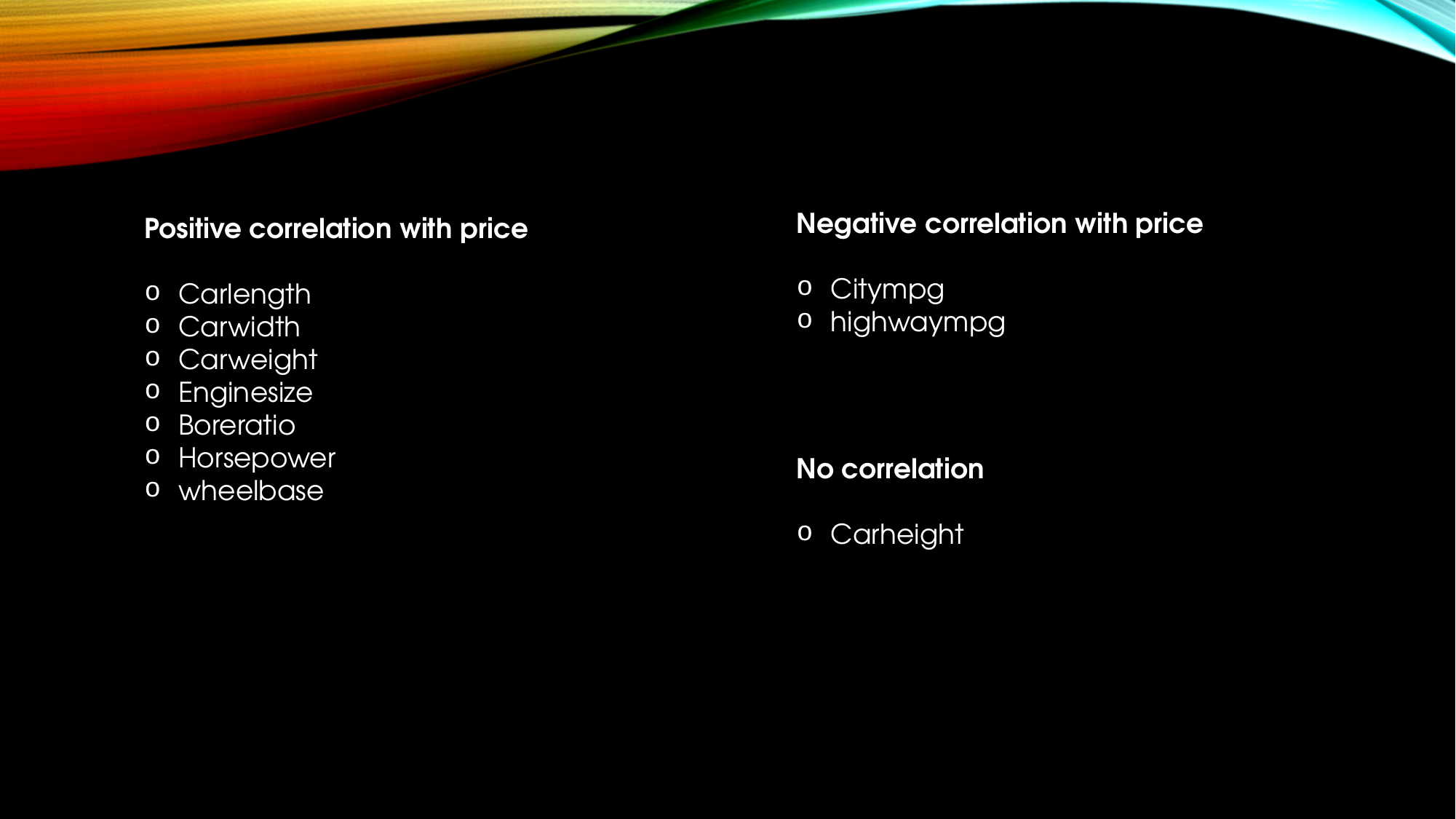

Negative correlation with price

Citympg
highwaympg
Positive correlation with price

Carlength
Carwidth
Carweight
Enginesize
Boreratio
Horsepower
wheelbase

No correlation

Carheight